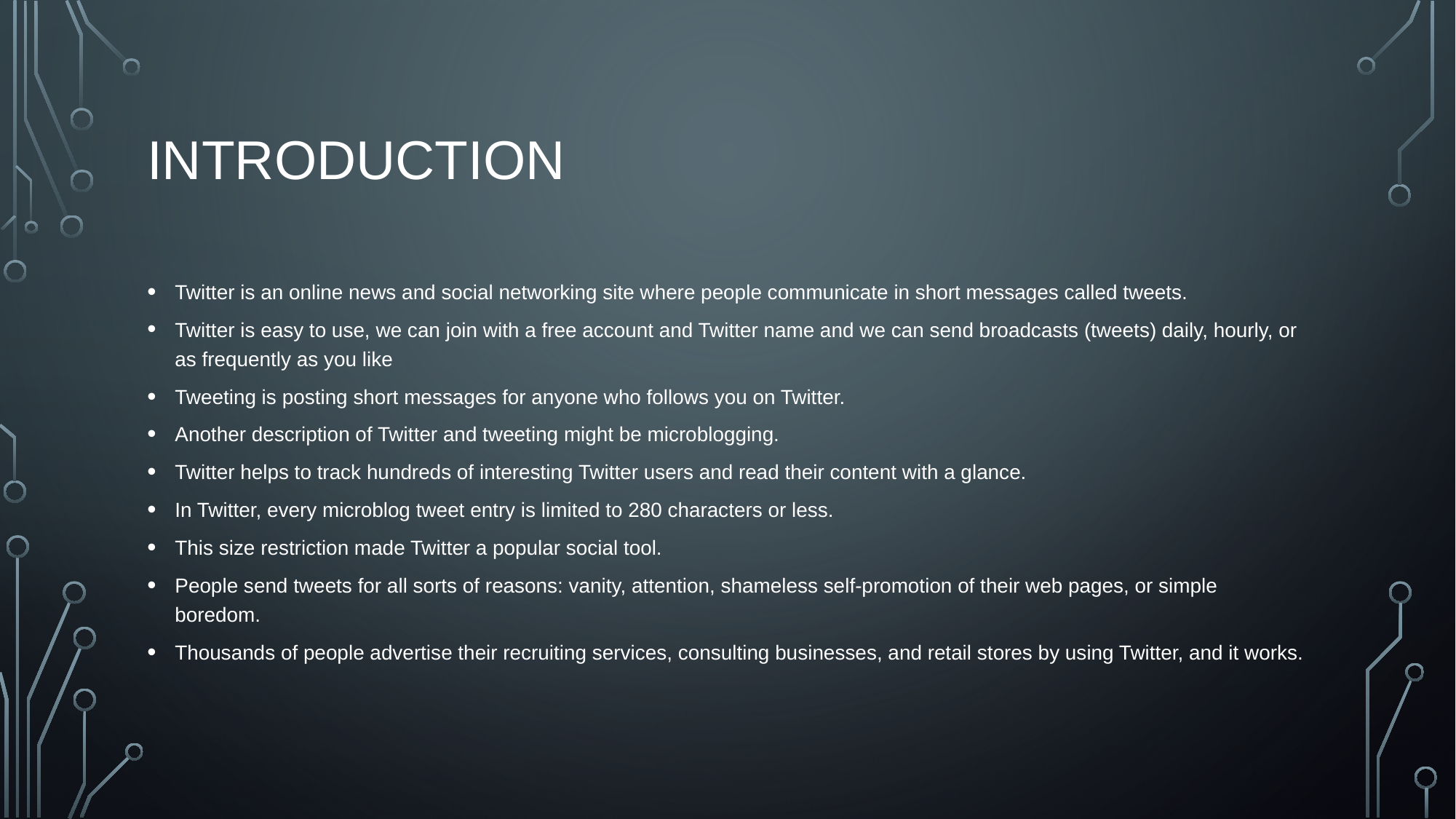

# INTRODUCTION
Twitter is an online news and social networking site where people communicate in short messages called tweets.
Twitter is easy to use, we can join with a free account and Twitter name and we can send broadcasts (tweets) daily, hourly, or as frequently as you like
Tweeting is posting short messages for anyone who follows you on Twitter.
Another description of Twitter and tweeting might be microblogging.
Twitter helps to track hundreds of interesting Twitter users and read their content with a glance.
In Twitter, every microblog tweet entry is limited to 280 characters or less.
This size restriction made Twitter a popular social tool.
People send tweets for all sorts of reasons: vanity, attention, shameless self-promotion of their web pages, or simple boredom.
Thousands of people advertise their recruiting services, consulting businesses, and retail stores by using Twitter, and it works.